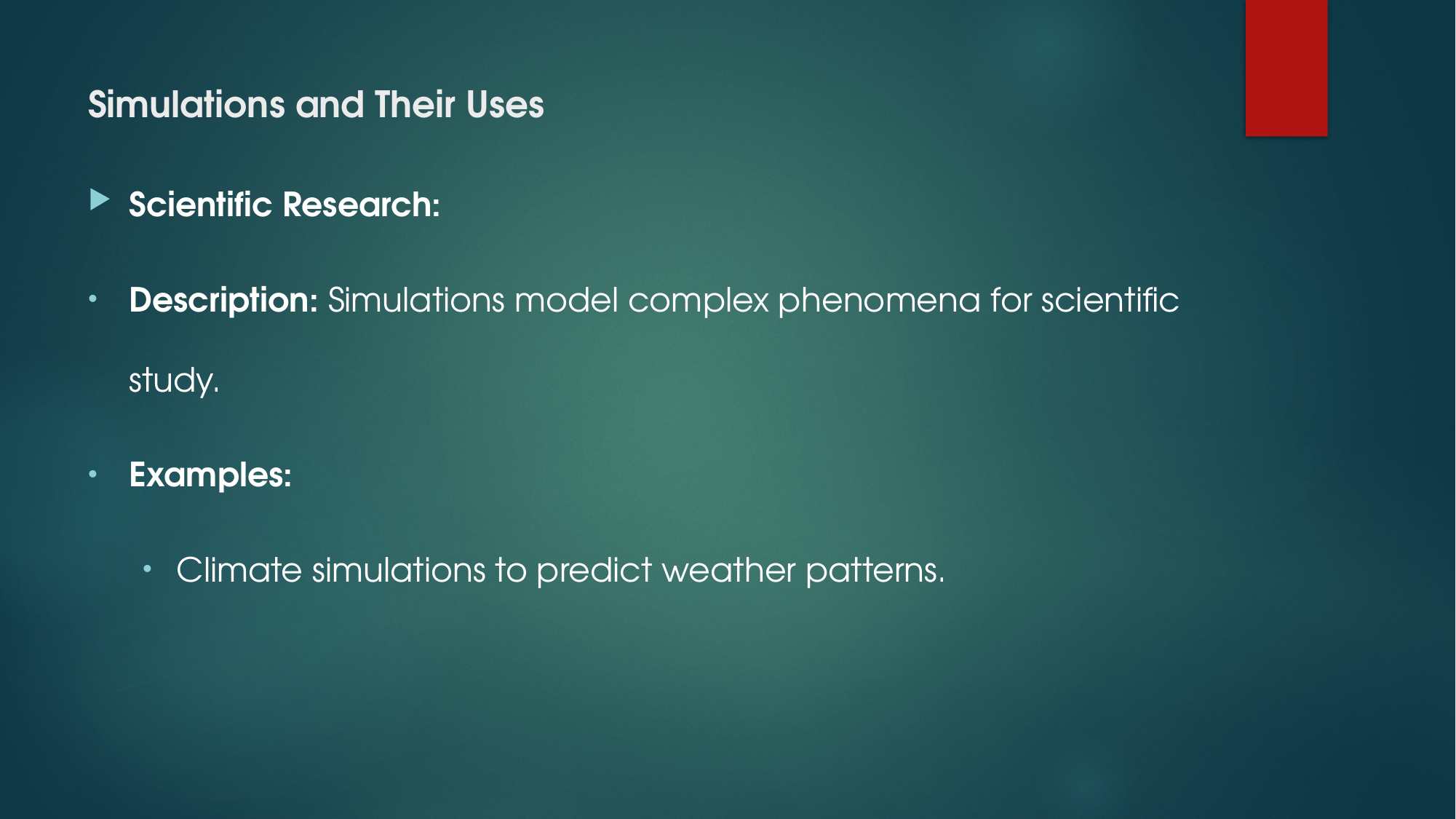

# Simulations and Their Uses
Scientific Research:
Description: Simulations model complex phenomena for scientific study.
Examples:
Climate simulations to predict weather patterns.